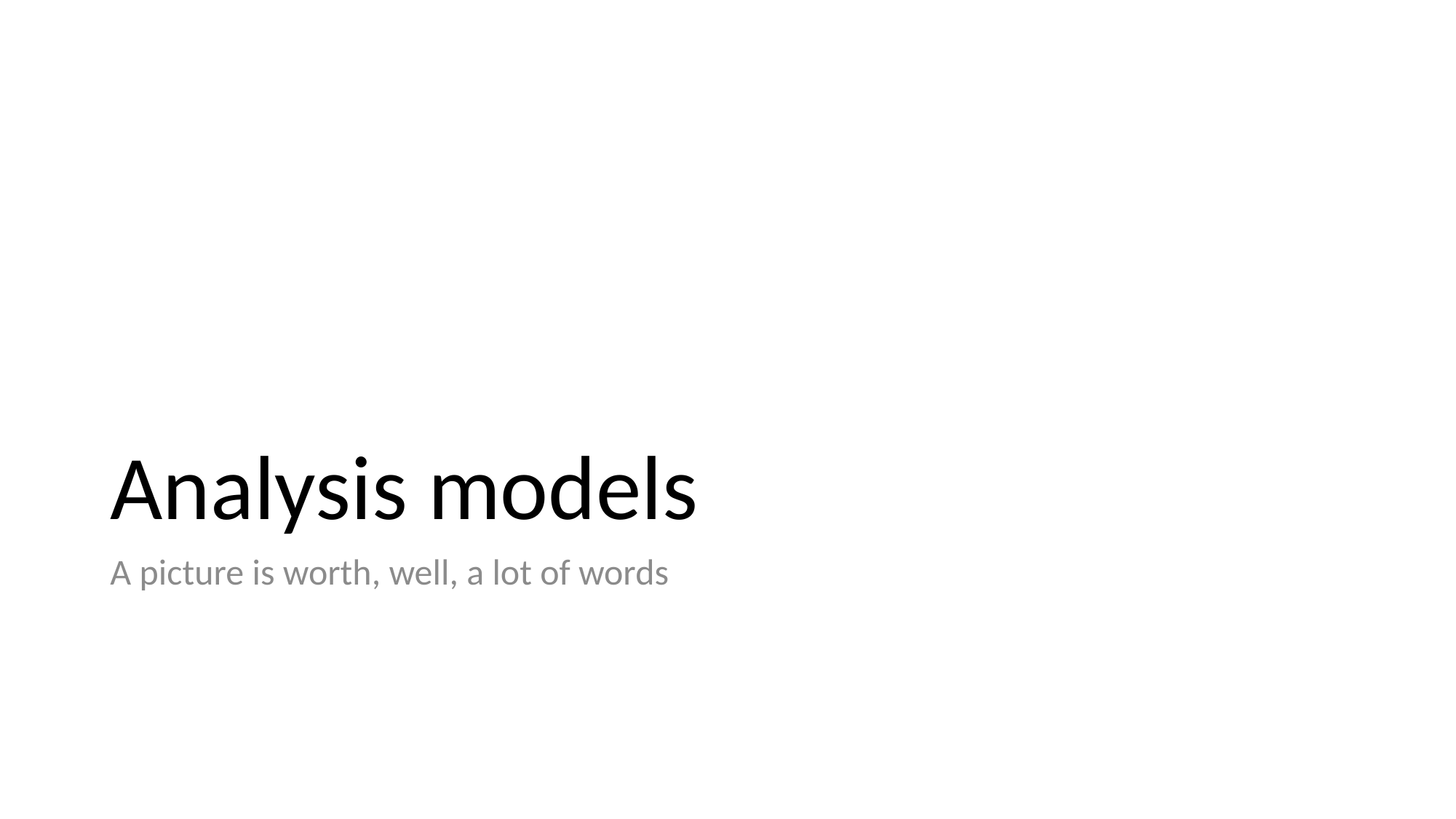

# Analysis models
A picture is worth, well, a lot of words